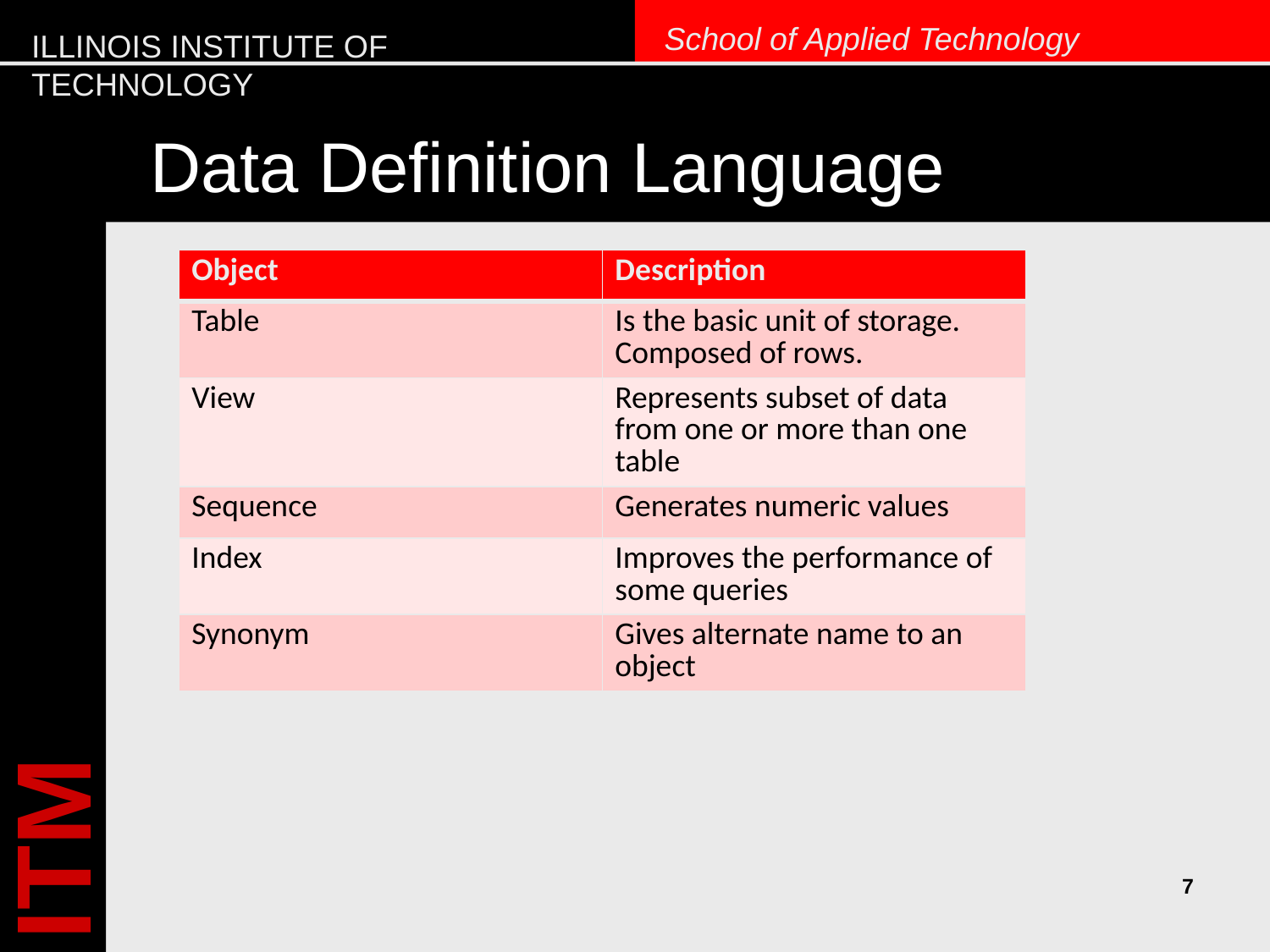

# Data Definition Language

| Object | Description |
| --- | --- |
| Table | Is the basic unit of storage. Composed of rows. |
| View | Represents subset of data from one or more than one table |
| Sequence | Generates numeric values |
| Index | Improves the performance of some queries |
| Synonym | Gives alternate name to an object |
7